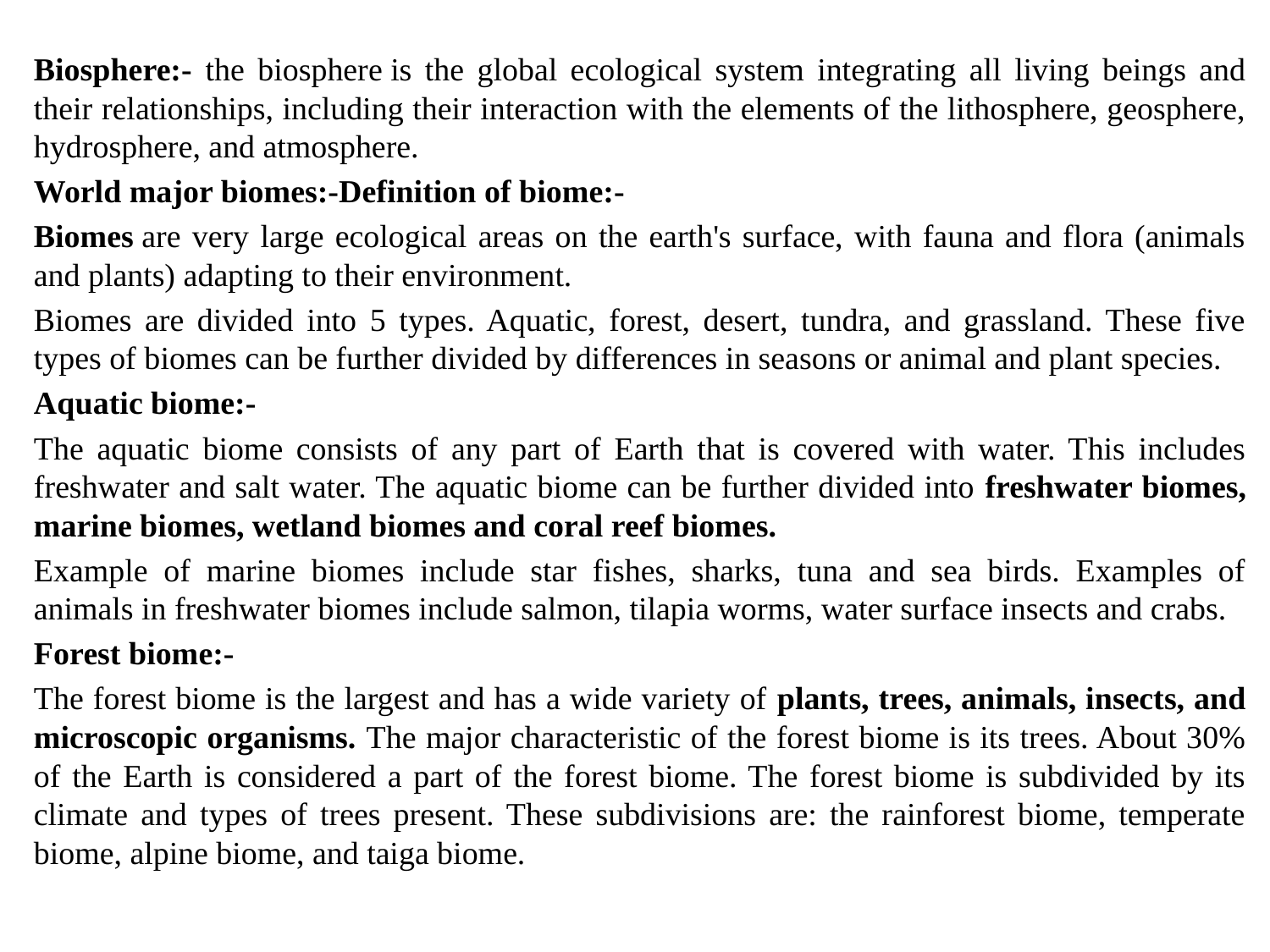

#
Biosphere:- the biosphere is the global ecological system integrating all living beings and their relationships, including their interaction with the elements of the lithosphere, geosphere, hydrosphere, and atmosphere.
World major biomes:-Definition of biome:-
Biomes are very large ecological areas on the earth's surface, with fauna and flora (animals and plants) adapting to their environment.
Biomes are divided into 5 types. Aquatic, forest, desert, tundra, and grassland. These five types of biomes can be further divided by differences in seasons or animal and plant species.
Aquatic biome:-
The aquatic biome consists of any part of Earth that is covered with water. This includes freshwater and salt water. The aquatic biome can be further divided into freshwater biomes, marine biomes, wetland biomes and coral reef biomes.
Example of marine biomes include star fishes, sharks, tuna and sea birds. Examples of animals in freshwater biomes include salmon, tilapia worms, water surface insects and crabs.
Forest biome:-
The forest biome is the largest and has a wide variety of plants, trees, animals, insects, and microscopic organisms. The major characteristic of the forest biome is its trees. About 30% of the Earth is considered a part of the forest biome. The forest biome is subdivided by its climate and types of trees present. These subdivisions are: the rainforest biome, temperate biome, alpine biome, and taiga biome.